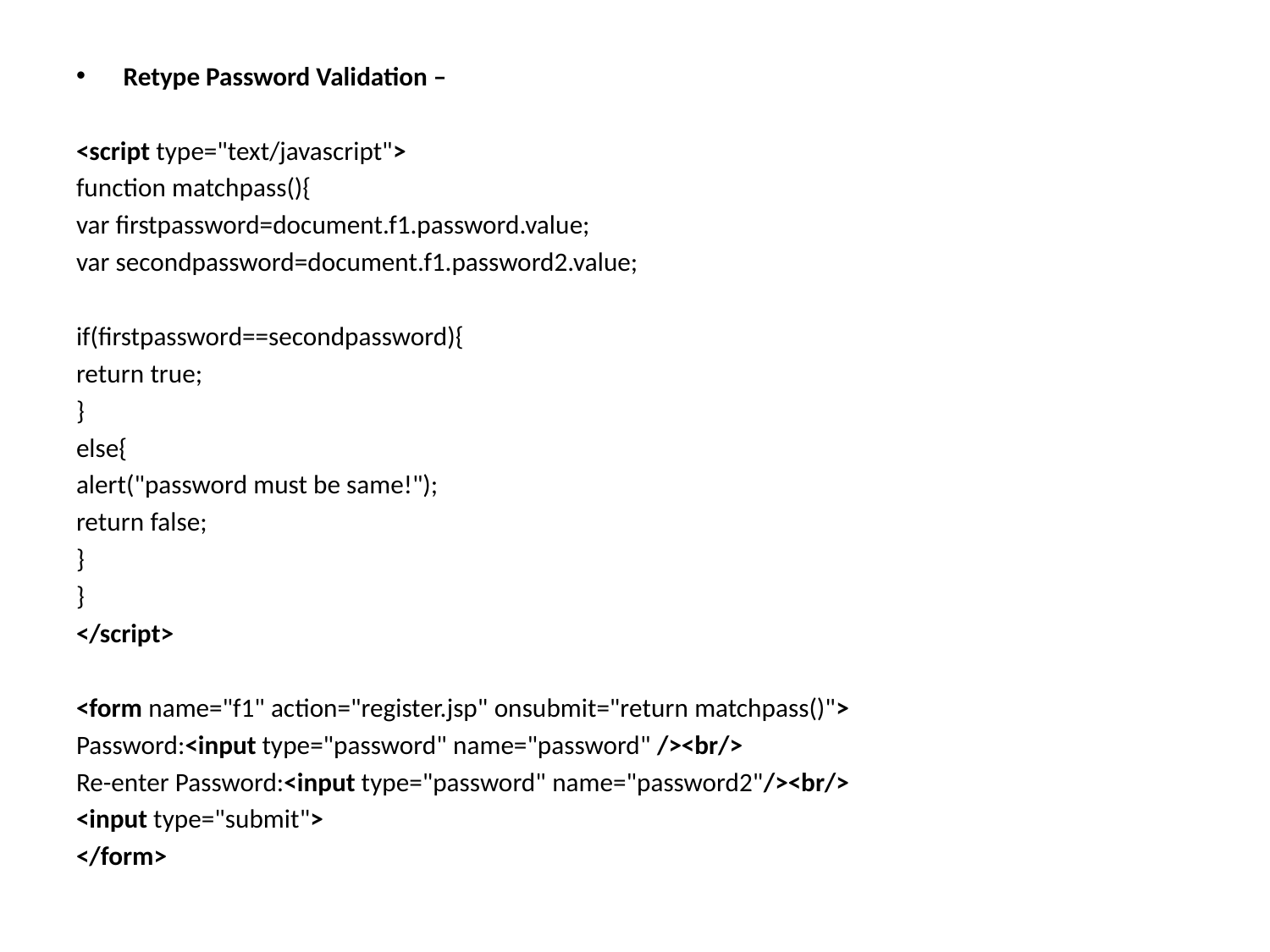

Retype Password Validation –

<script type="text/javascript">
function matchpass(){
var firstpassword=document.f1.password.value;
var secondpassword=document.f1.password2.value;

if(firstpassword==secondpassword){
return true;
}
else{
alert("password must be same!");
return false;
}
}
</script>

<form name="f1" action="register.jsp" onsubmit="return matchpass()">
Password:<input type="password" name="password" /><br/>
Re-enter Password:<input type="password" name="password2"/><br/>
<input type="submit">
</form>